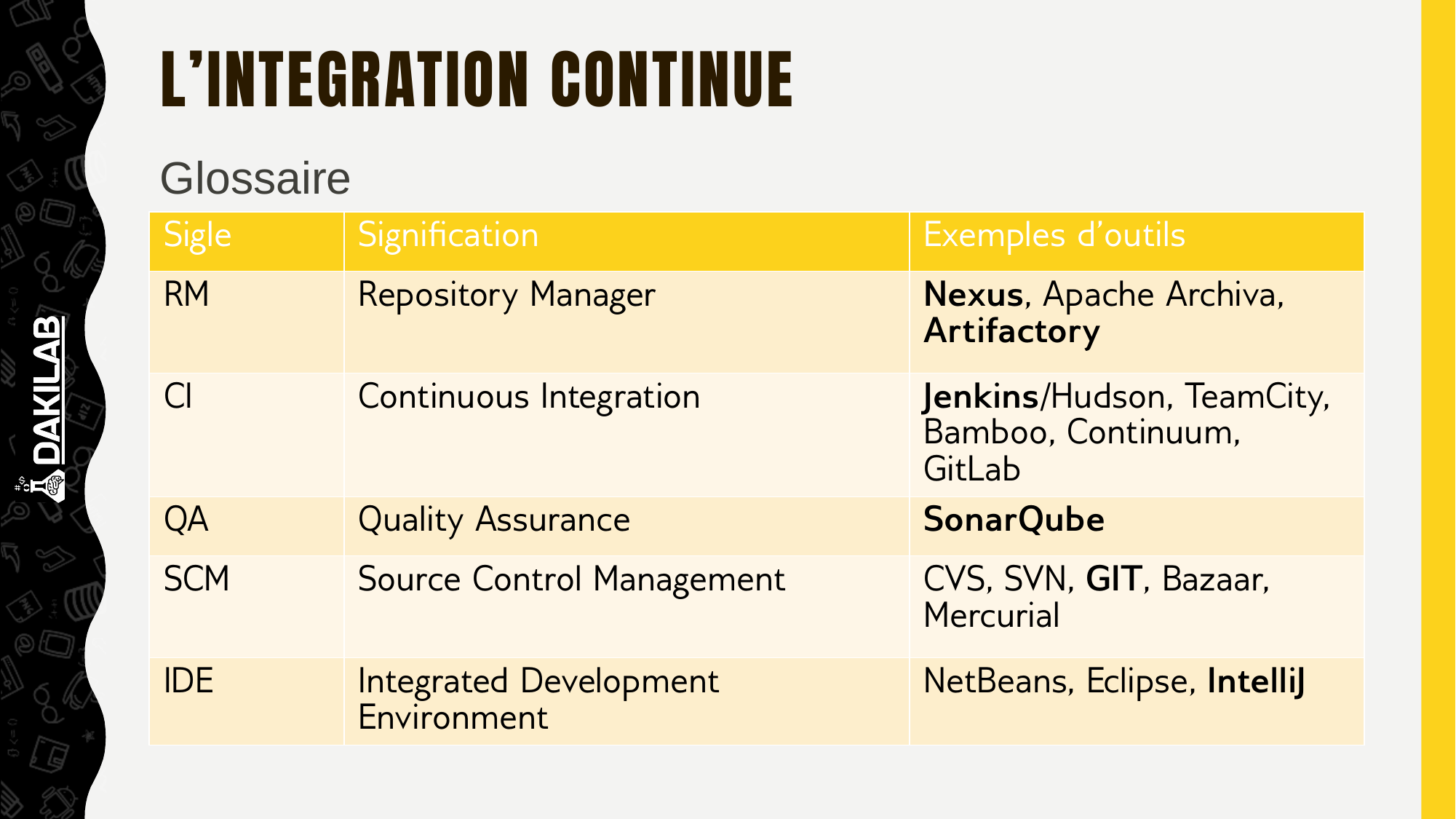

# L’INTEGRATION CONTINUE
Glossaire
| Sigle | Signification | Exemples d’outils |
| --- | --- | --- |
| RM | Repository Manager | Nexus, Apache Archiva, Artifactory |
| CI | Continuous Integration | Jenkins/Hudson, TeamCity, Bamboo, Continuum, GitLab |
| QA | Quality Assurance | SonarQube |
| SCM | Source Control Management | CVS, SVN, GIT, Bazaar, Mercurial |
| IDE | Integrated Development Environment | NetBeans, Eclipse, IntelliJ |